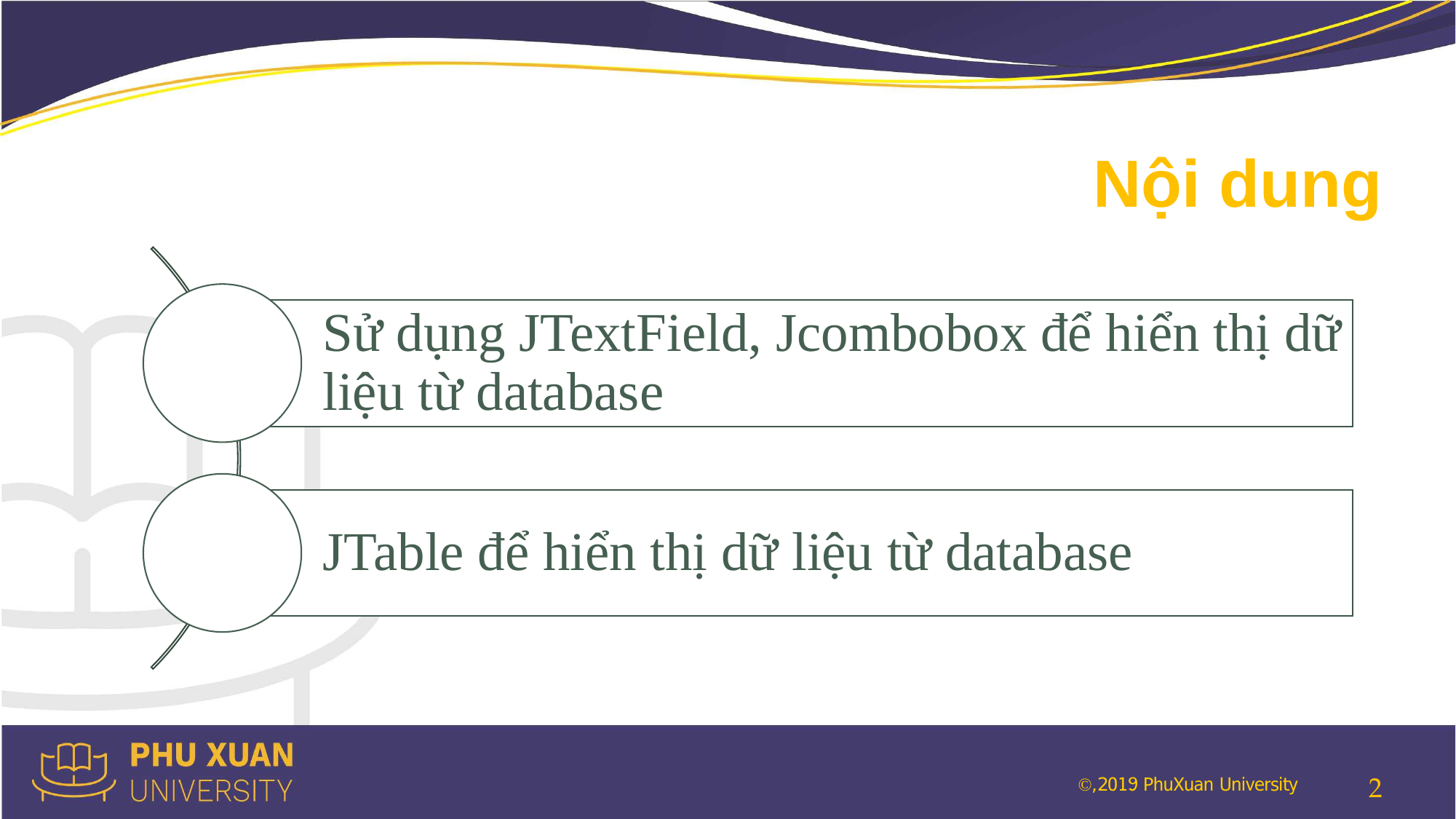

# Nội dung
Sử dụng JTextField, Jcombobox để hiển thị dữ liệu từ database
JTable để hiển thị dữ liệu từ database
2